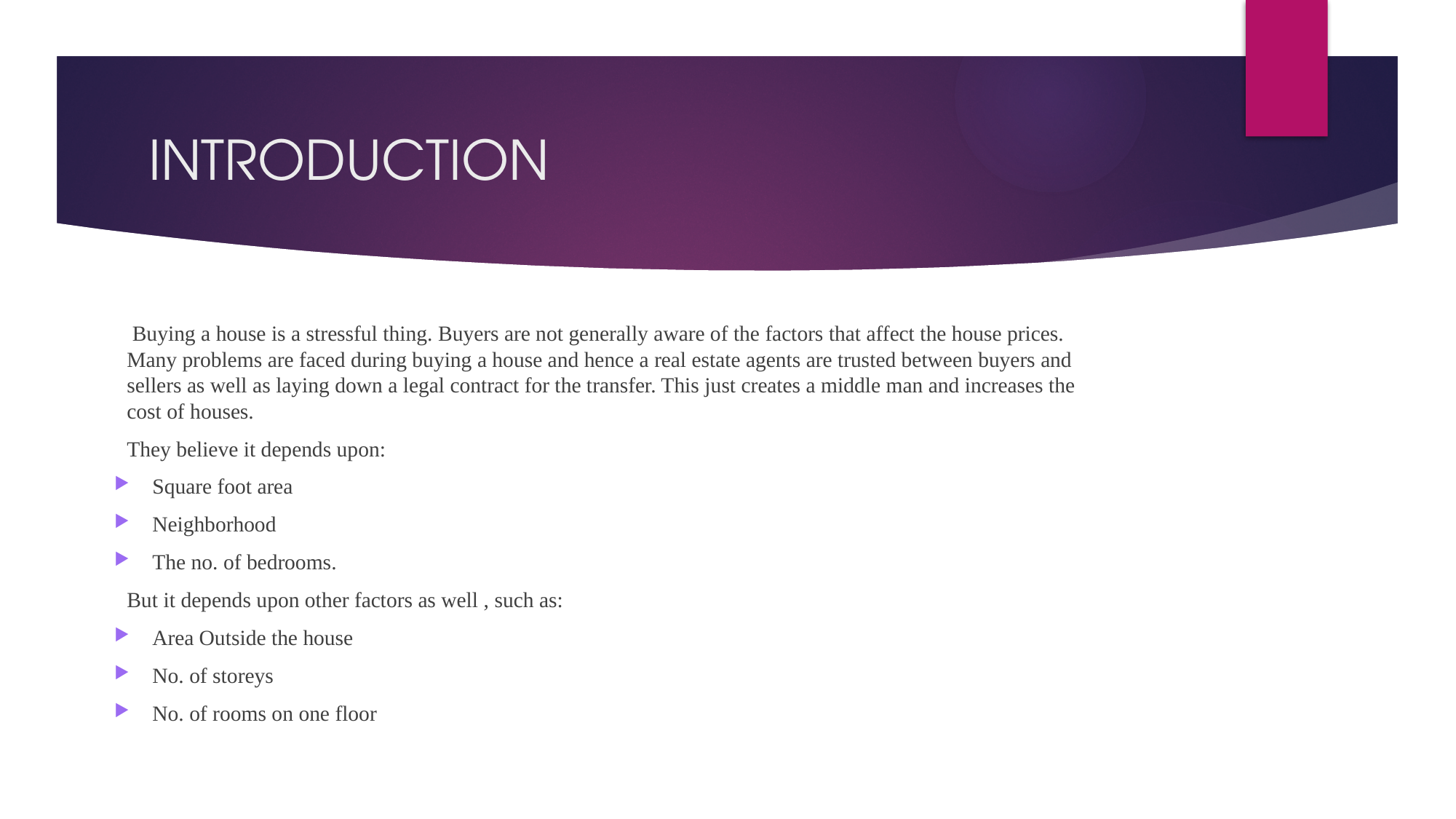

# INTRODUCTION
 Buying a house is a stressful thing. Buyers are not generally aware of the factors that affect the house prices. Many problems are faced during buying a house and hence a real estate agents are trusted between buyers and sellers as well as laying down a legal contract for the transfer. This just creates a middle man and increases the cost of houses.
They believe it depends upon:
Square foot area
Neighborhood
The no. of bedrooms.
But it depends upon other factors as well , such as:
Area Outside the house
No. of storeys
No. of rooms on one floor